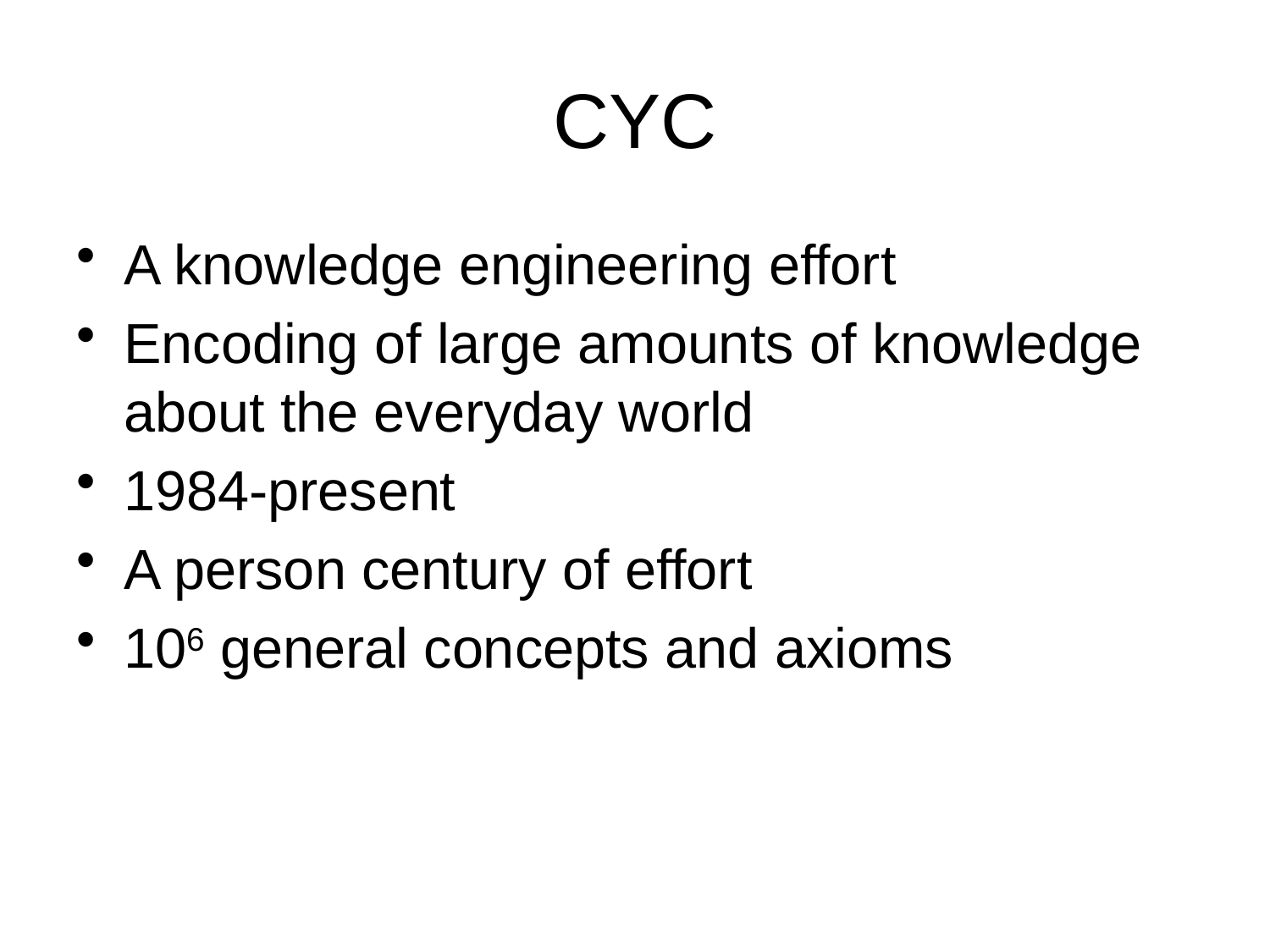

# CYC
A knowledge engineering effort
Encoding of large amounts of knowledge about the everyday world
1984-present
A person century of effort
106 general concepts and axioms